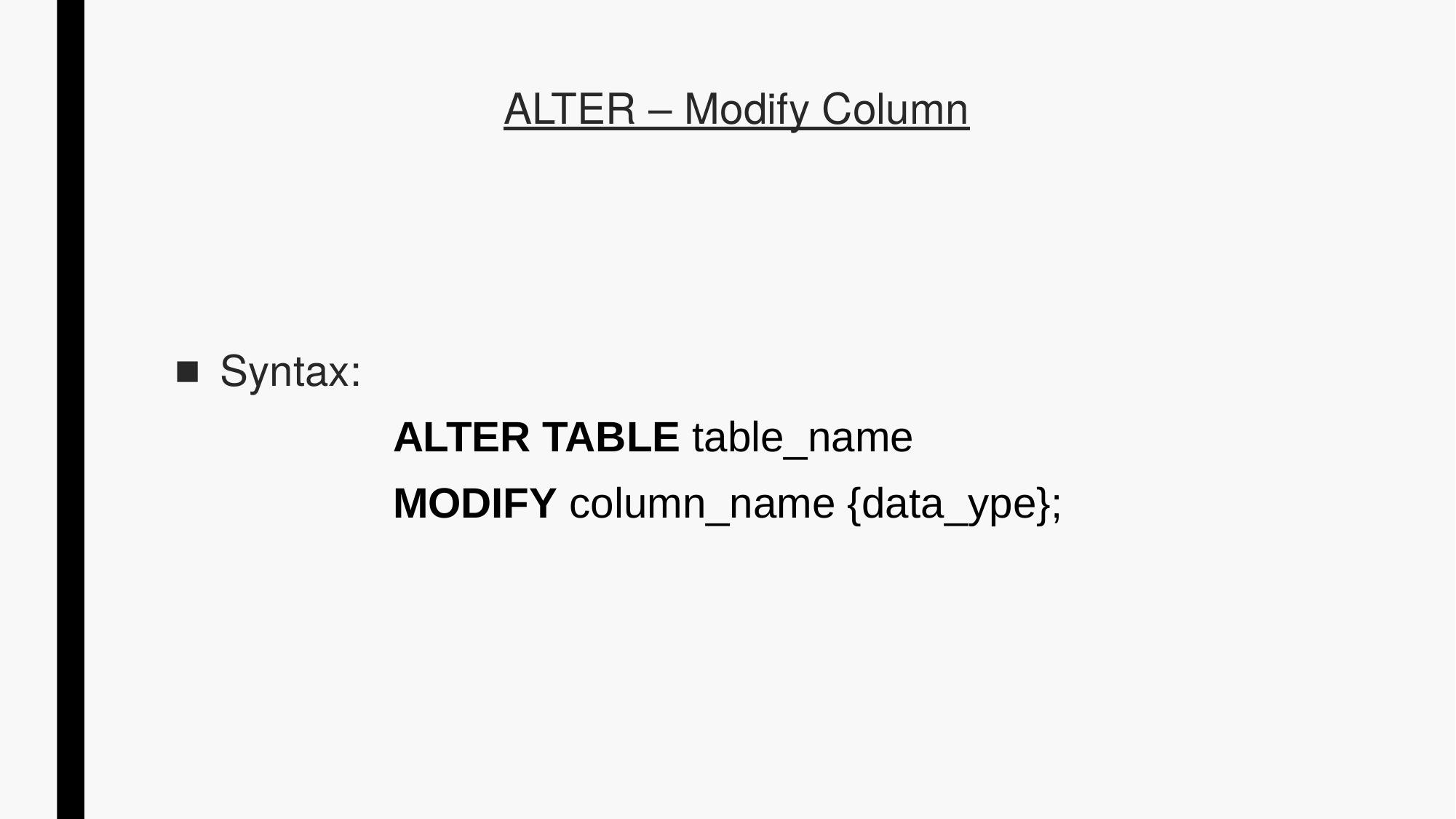

# ALTER – Modify Column

Syntax:
		ALTER TABLE table_name
		MODIFY column_name {data_ype};